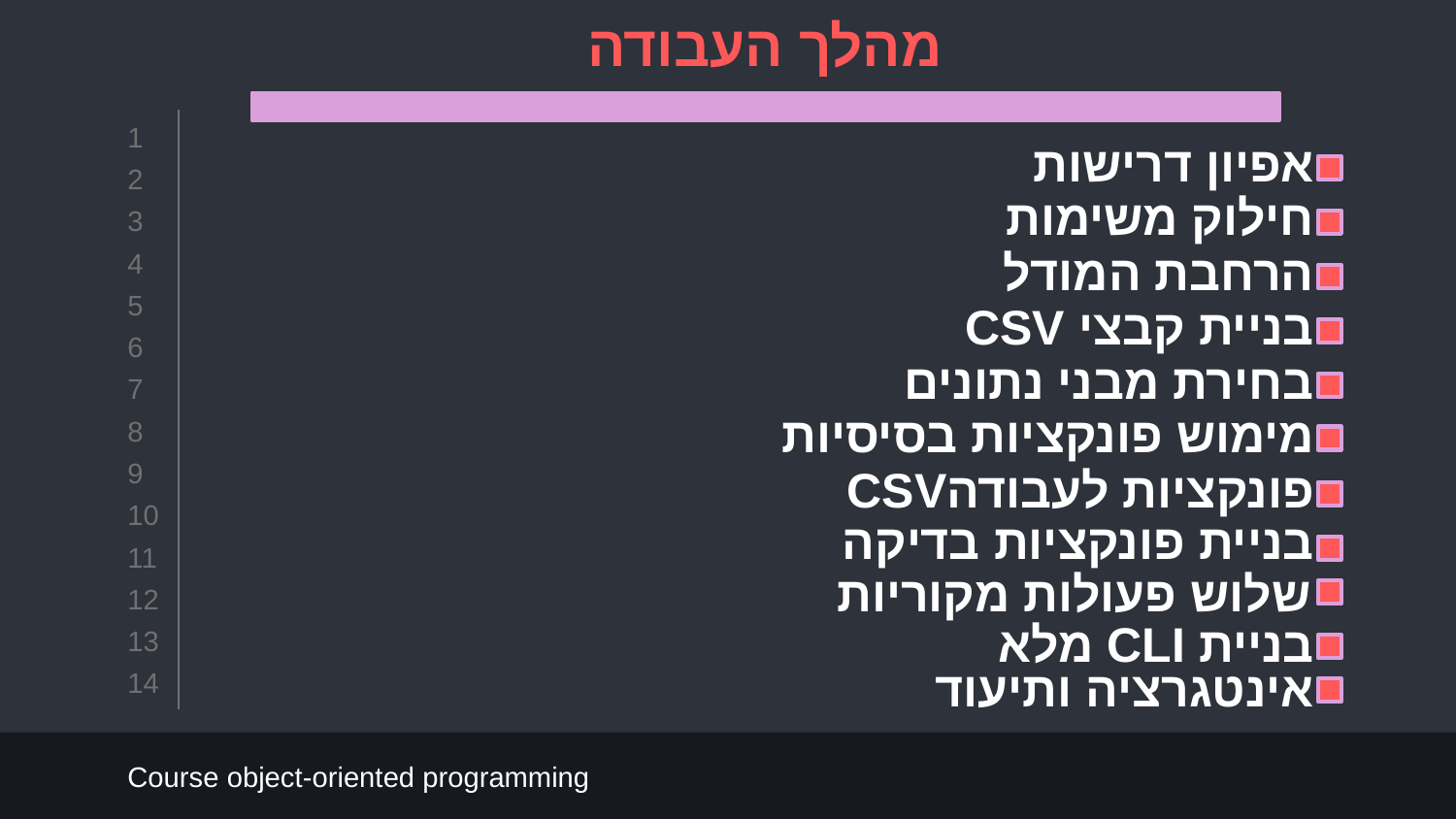

מהלך העבודה
אפיון דרישות
חילוק משימות
הרחבת המודל
בניית קבצי CSV
בחירת מבני נתונים
מימוש פונקציות בסיסיות
פונקציות לעבודהCSV
בניית פונקציות בדיקה
שלוש פעולות מקוריות
בניית CLI מלא
אינטגרציה ותיעוד
Course object-oriented programming